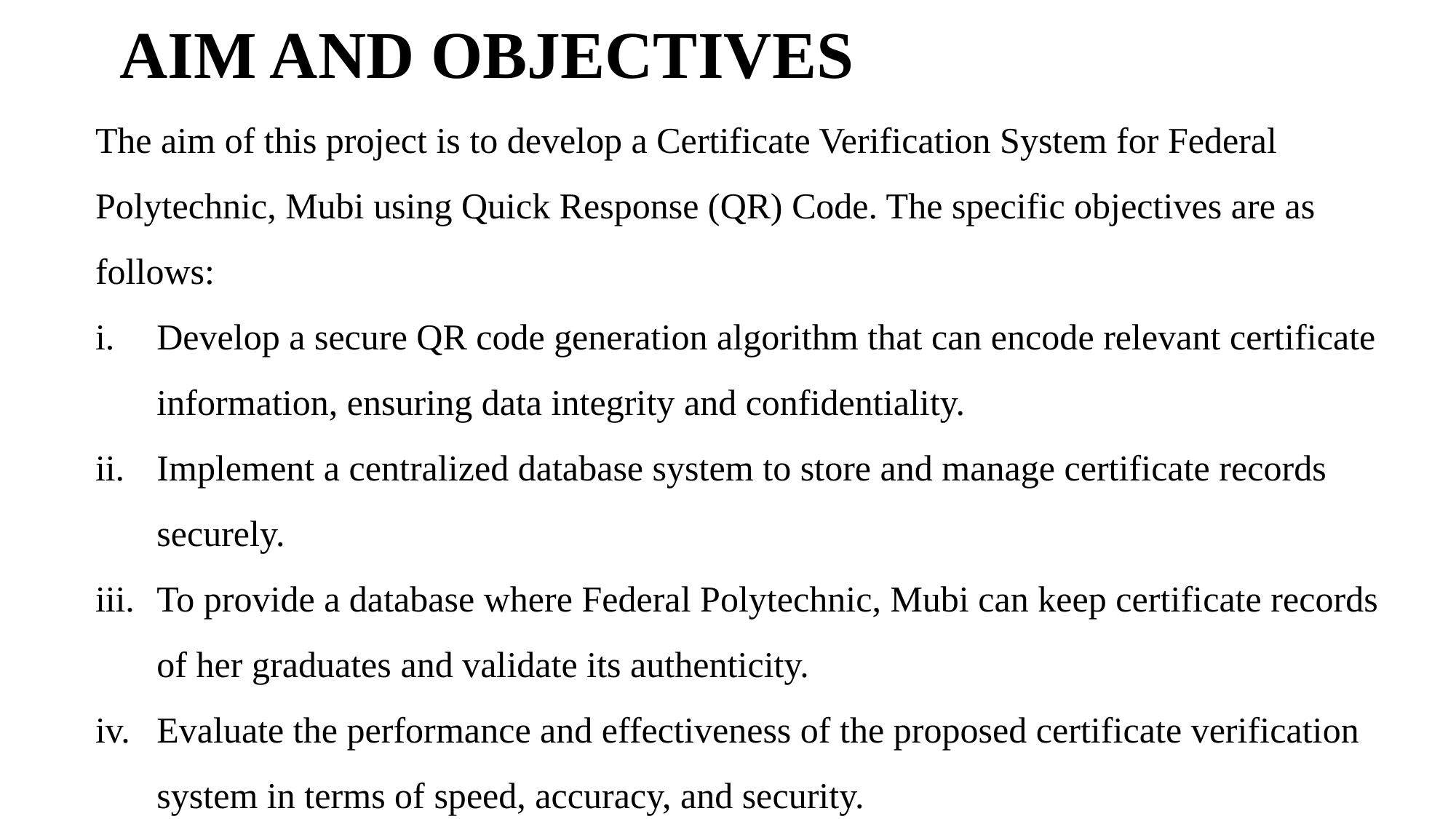

# AIM AND OBJECTIVES
The aim of this project is to develop a Certificate Verification System for Federal Polytechnic, Mubi using Quick Response (QR) Code. The specific objectives are as follows:
Develop a secure QR code generation algorithm that can encode relevant certificate information, ensuring data integrity and confidentiality.
Implement a centralized database system to store and manage certificate records securely.
To provide a database where Federal Polytechnic, Mubi can keep certificate records of her graduates and validate its authenticity.
Evaluate the performance and effectiveness of the proposed certificate verification system in terms of speed, accuracy, and security.